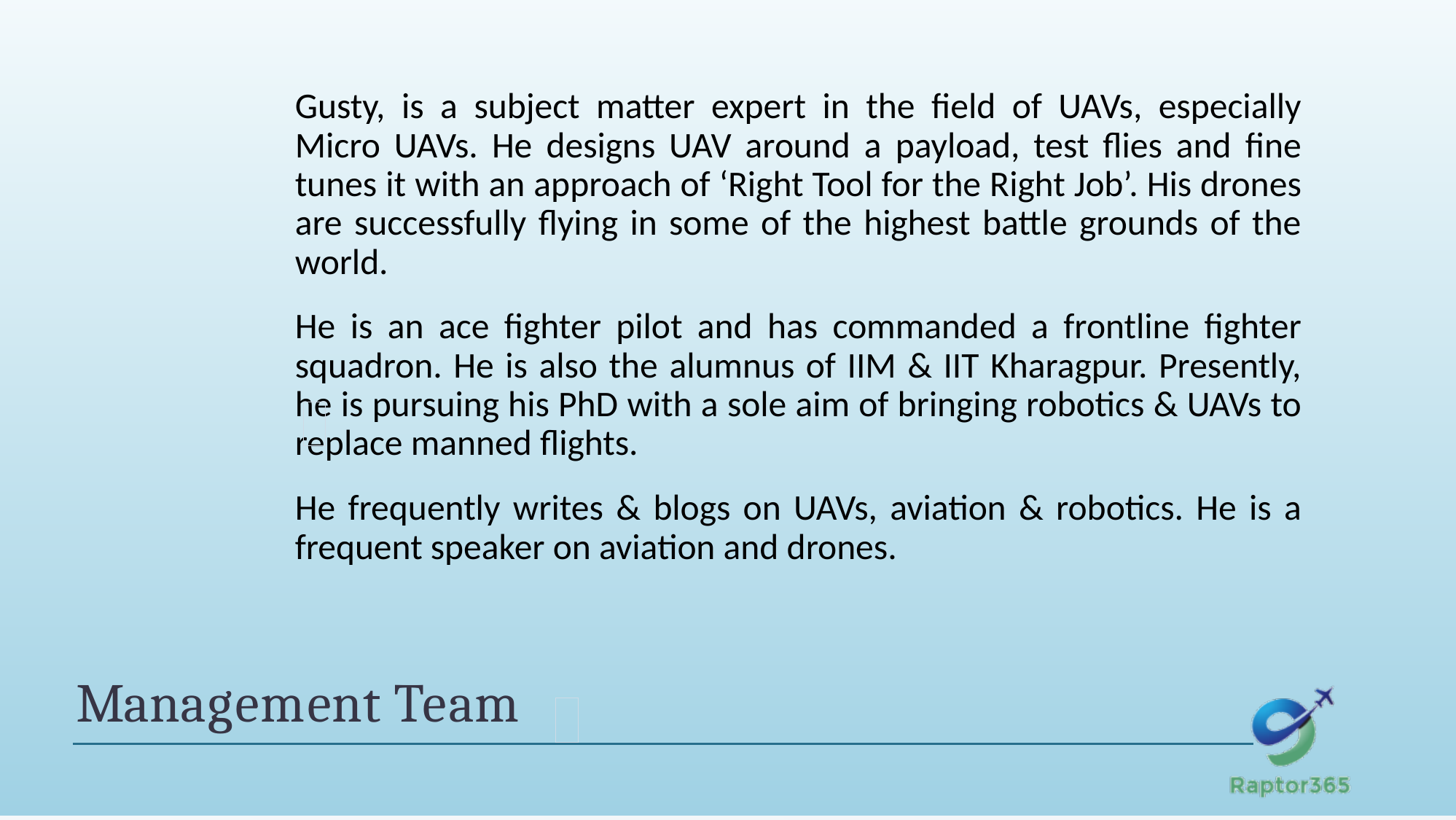

Gusty, is a subject matter expert in the field of UAVs, especially Micro UAVs. He designs UAV around a payload, test flies and fine tunes it with an approach of ‘Right Tool for the Right Job’. His drones are successfully flying in some of the highest battle grounds of the world.
He is an ace fighter pilot and has commanded a frontline fighter squadron. He is also the alumnus of IIM & IIT Kharagpur. Presently, he is pursuing his PhD with a sole aim of bringing robotics & UAVs to replace manned flights.
He frequently writes & blogs on UAVs, aviation & robotics. He is a frequent speaker on aviation and drones.

# Management Team